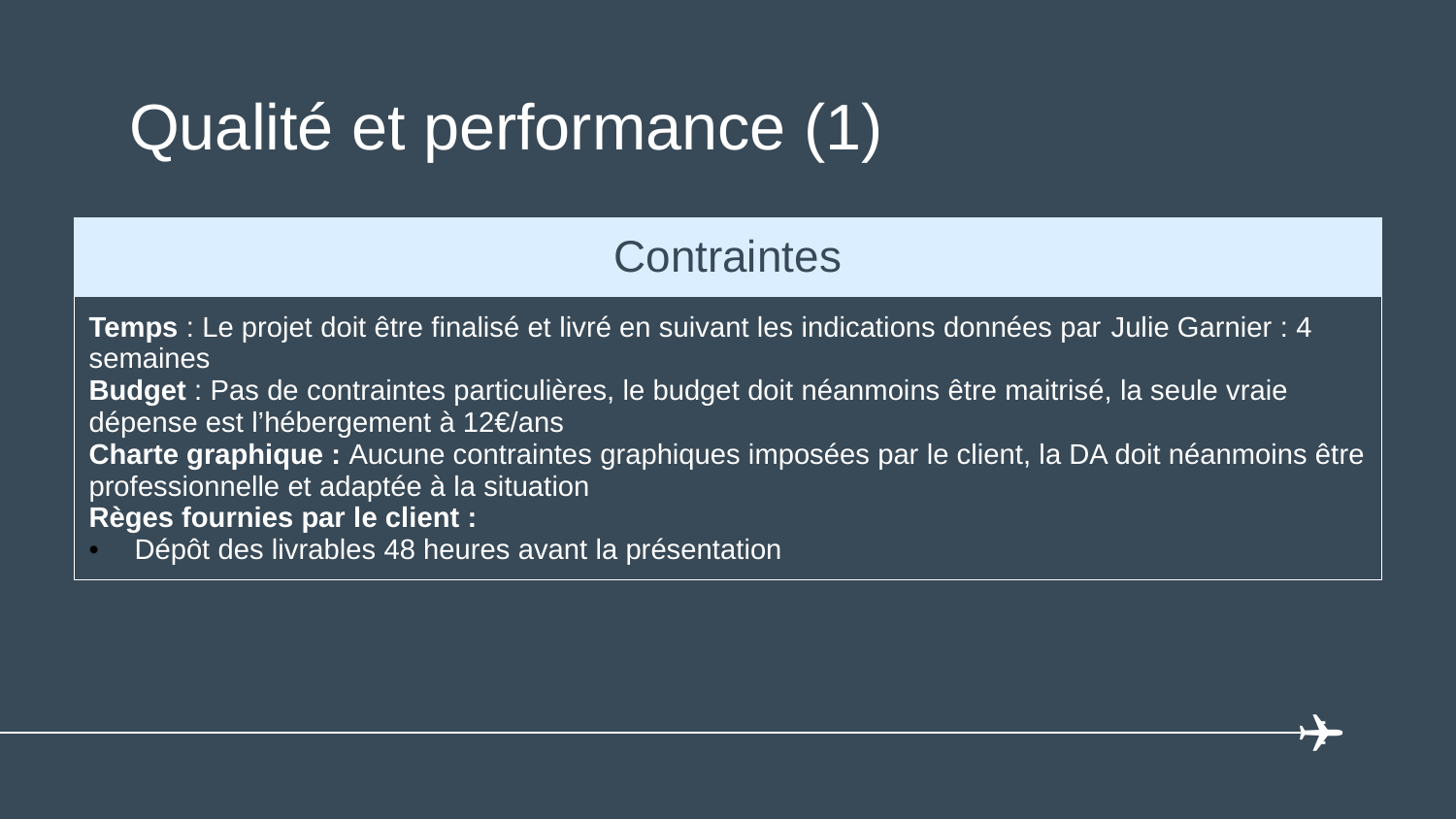

# Qualité et performance (1)
| Contraintes |
| --- |
| Temps : Le projet doit être finalisé et livré en suivant les indications données par Julie Garnier : 4 semaines Budget : Pas de contraintes particulières, le budget doit néanmoins être maitrisé, la seule vraie dépense est l’hébergement à 12€/ans Charte graphique : Aucune contraintes graphiques imposées par le client, la DA doit néanmoins être professionnelle et adaptée à la situation Règes fournies par le client : Dépôt des livrables 48 heures avant la présentation |